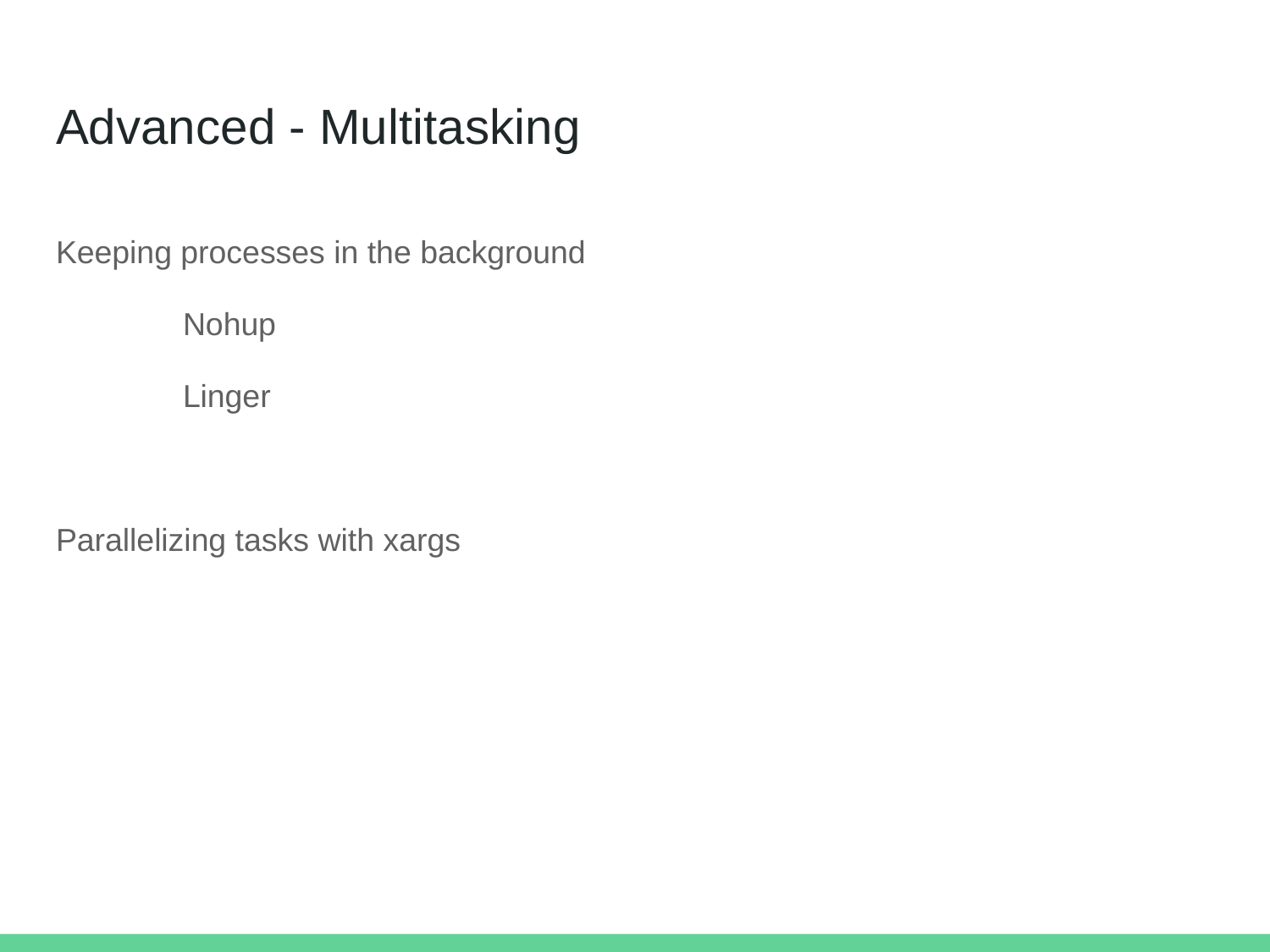

# Advanced - Multitasking
Keeping processes in the background
	Nohup
	Linger

Parallelizing tasks with xargs